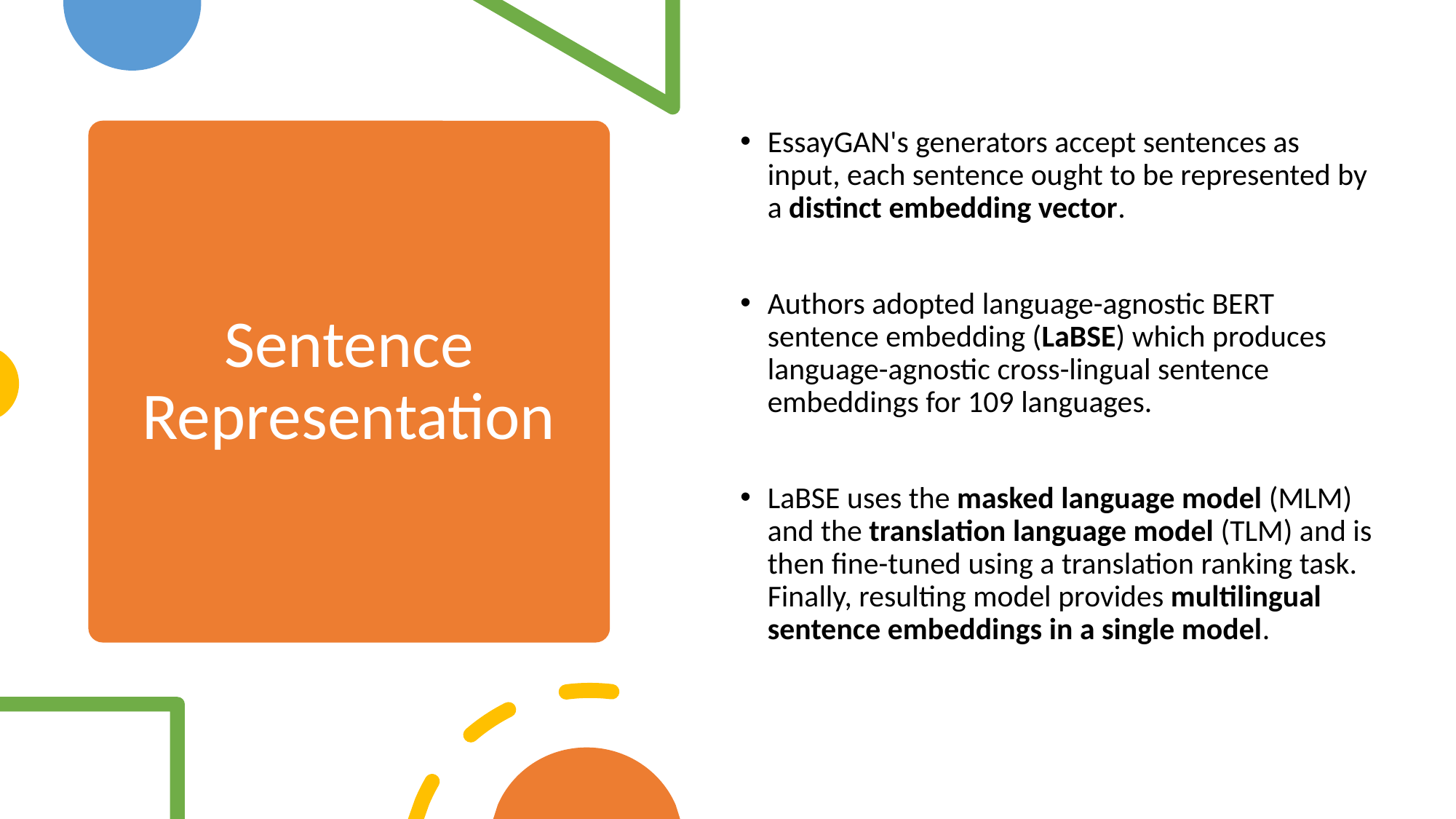

EssayGAN's generators accept sentences as input, each sentence ought to be represented by a distinct embedding vector.

Authors adopted language-agnostic BERT sentence embedding (LaBSE) which produces language-agnostic cross-lingual sentence embeddings for 109 languages.

LaBSE uses the masked language model (MLM) and the translation language model (TLM) and is then fine-tuned using a translation ranking task. Finally, resulting model provides multilingual sentence embeddings in a single model.
# Sentence Representation